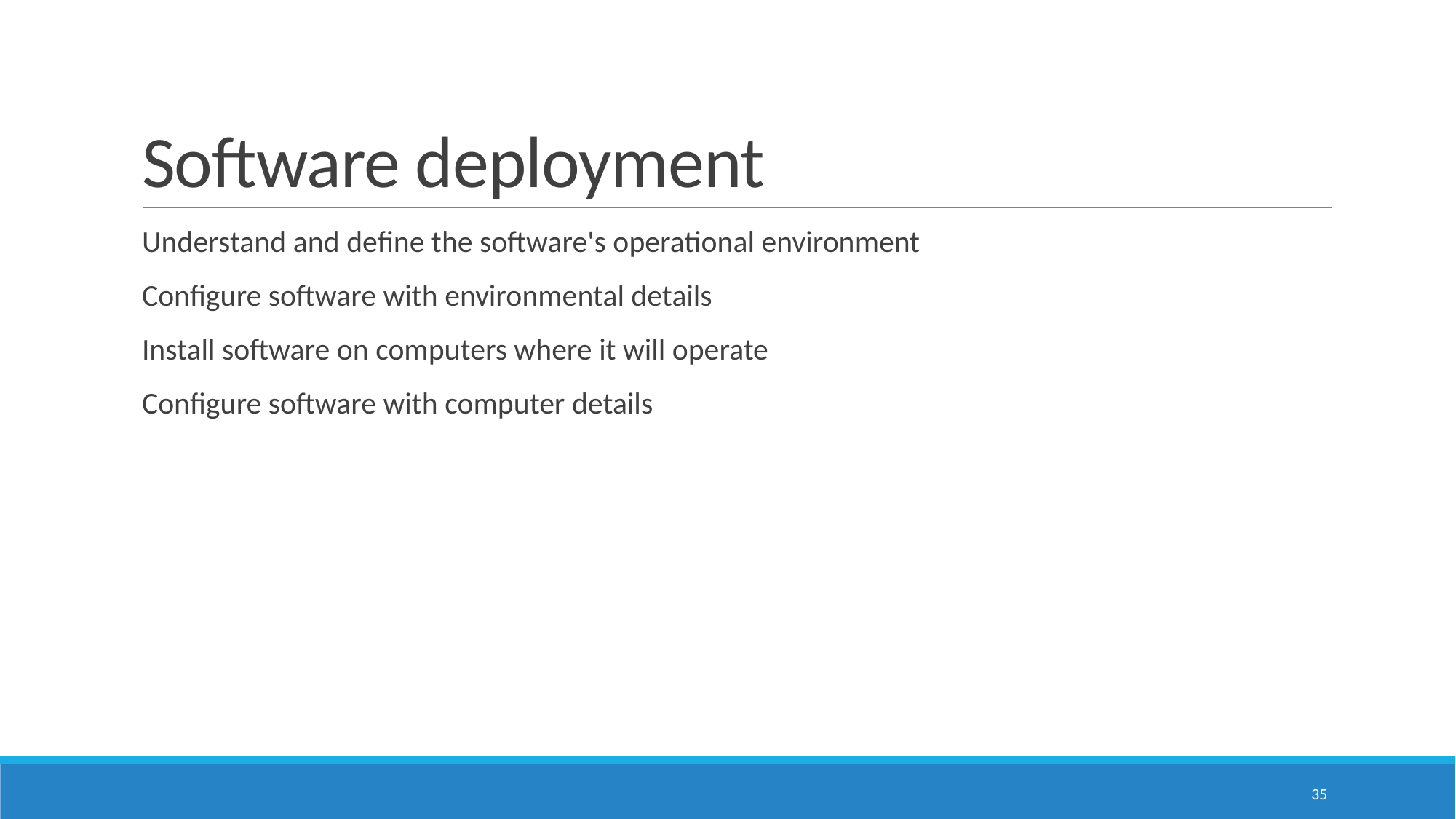

# Software deployment
Understand and define the software's operational environment
Configure software with environmental details
Install software on computers where it will operate
Configure software with computer details
35